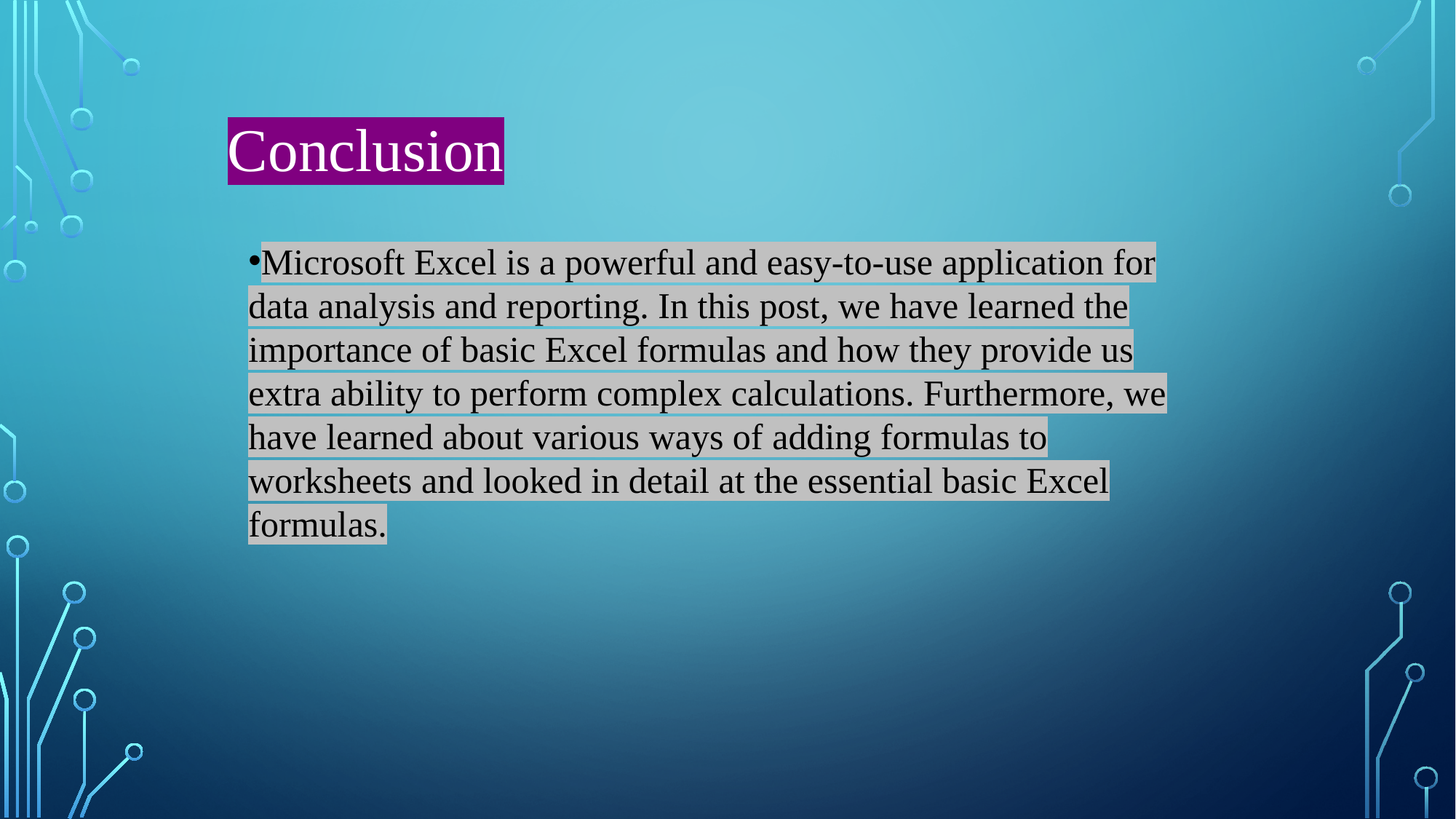

Conclusion
Microsoft Excel is a powerful and easy-to-use application for data analysis and reporting. In this post, we have learned the importance of basic Excel formulas and how they provide us extra ability to perform complex calculations. Furthermore, we have learned about various ways of adding formulas to worksheets and looked in detail at the essential basic Excel formulas.